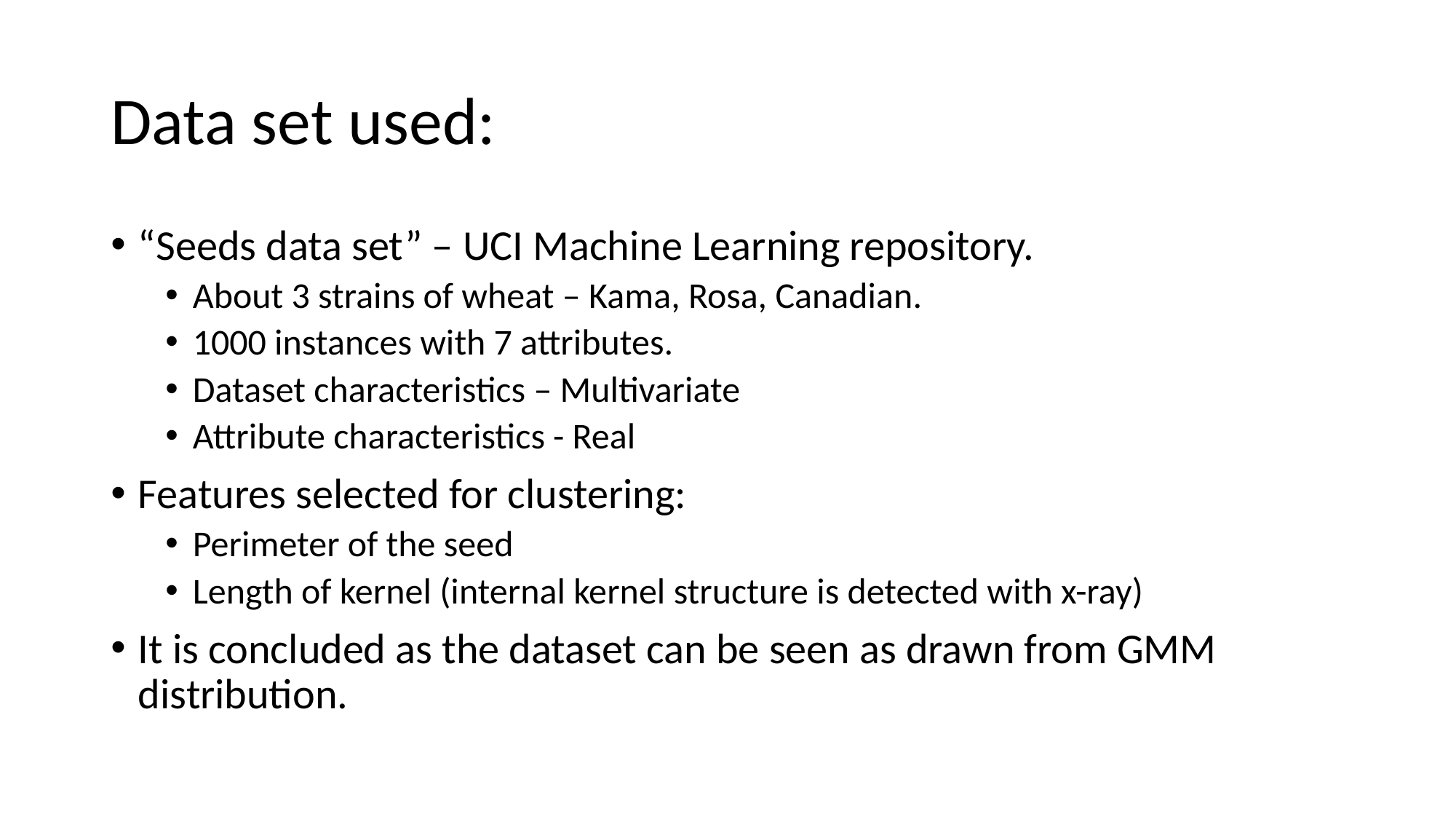

# Data set used:
“Seeds data set” – UCI Machine Learning repository.
About 3 strains of wheat – Kama, Rosa, Canadian.
1000 instances with 7 attributes.
Dataset characteristics – Multivariate
Attribute characteristics - Real
Features selected for clustering:
Perimeter of the seed
Length of kernel (internal kernel structure is detected with x-ray)
It is concluded as the dataset can be seen as drawn from GMM distribution.